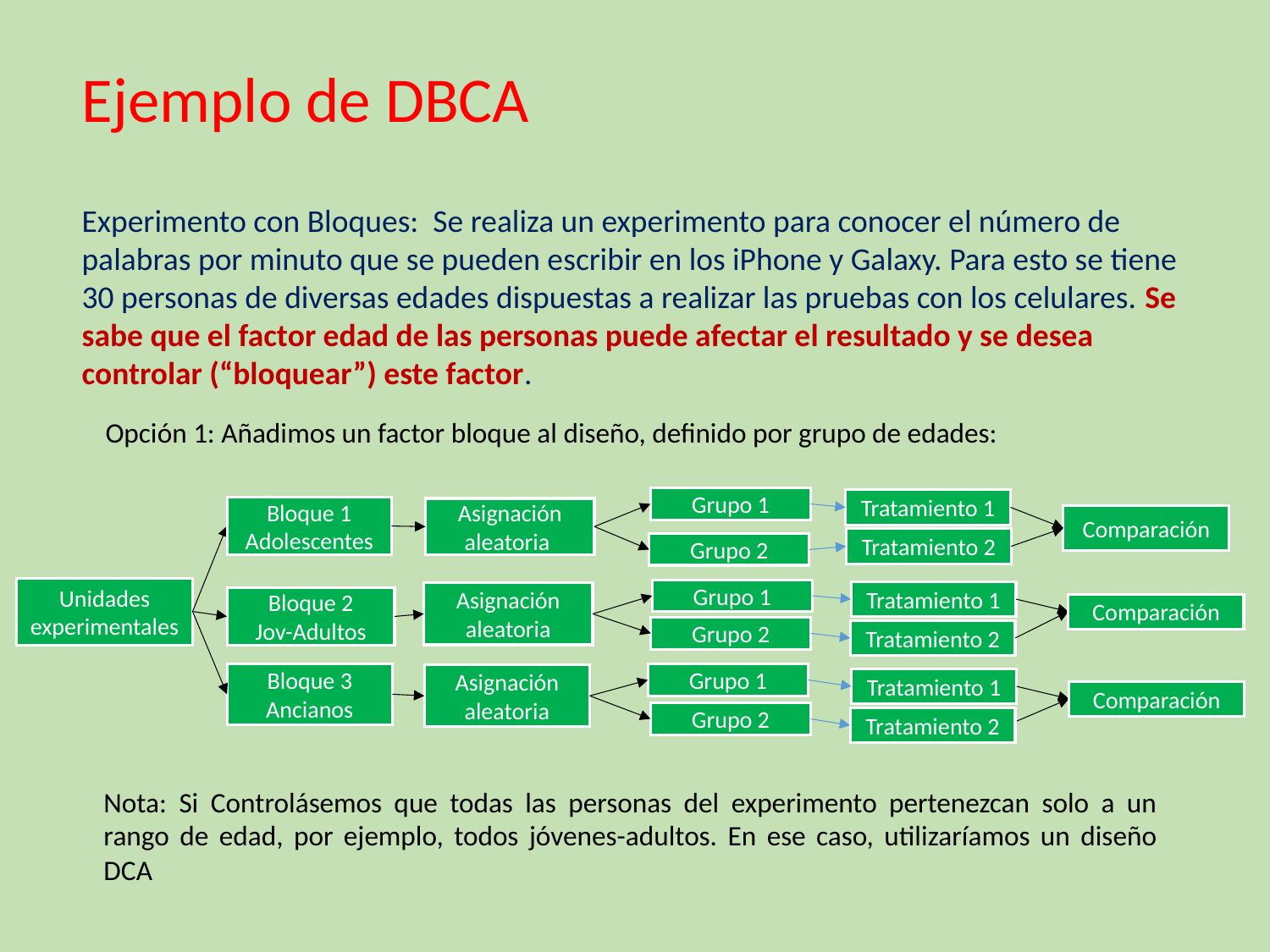

# Ejemplo de DBCA
Experimento con Bloques:  Se realiza un experimento para conocer el número de palabras por minuto que se pueden escribir en los iPhone y Galaxy. Para esto se tiene 30 personas de diversas edades dispuestas a realizar las pruebas con los celulares. Se sabe que el factor edad de las personas puede afectar el resultado y se desea controlar (“bloquear”) este factor.

Opción 1: Añadimos un factor bloque al diseño, definido por grupo de edades:
Grupo 1
Tratamiento 1
Bloque 1
Adolescentes
Asignación aleatoria
Comparación
Tratamiento 2
Grupo 2
Unidades experimentales
Grupo 1
Tratamiento 1
Asignación aleatoria
Bloque 2
Jov-Adultos
Comparación
Grupo 2
Tratamiento 2
Bloque 3
Ancianos
Grupo 1
Asignación aleatoria
Tratamiento 1
Comparación
Grupo 2
Tratamiento 2
Nota: Si Controlásemos que todas las personas del experimento pertenezcan solo a un rango de edad, por ejemplo, todos jóvenes-adultos. En ese caso, utilizaríamos un diseño DCA